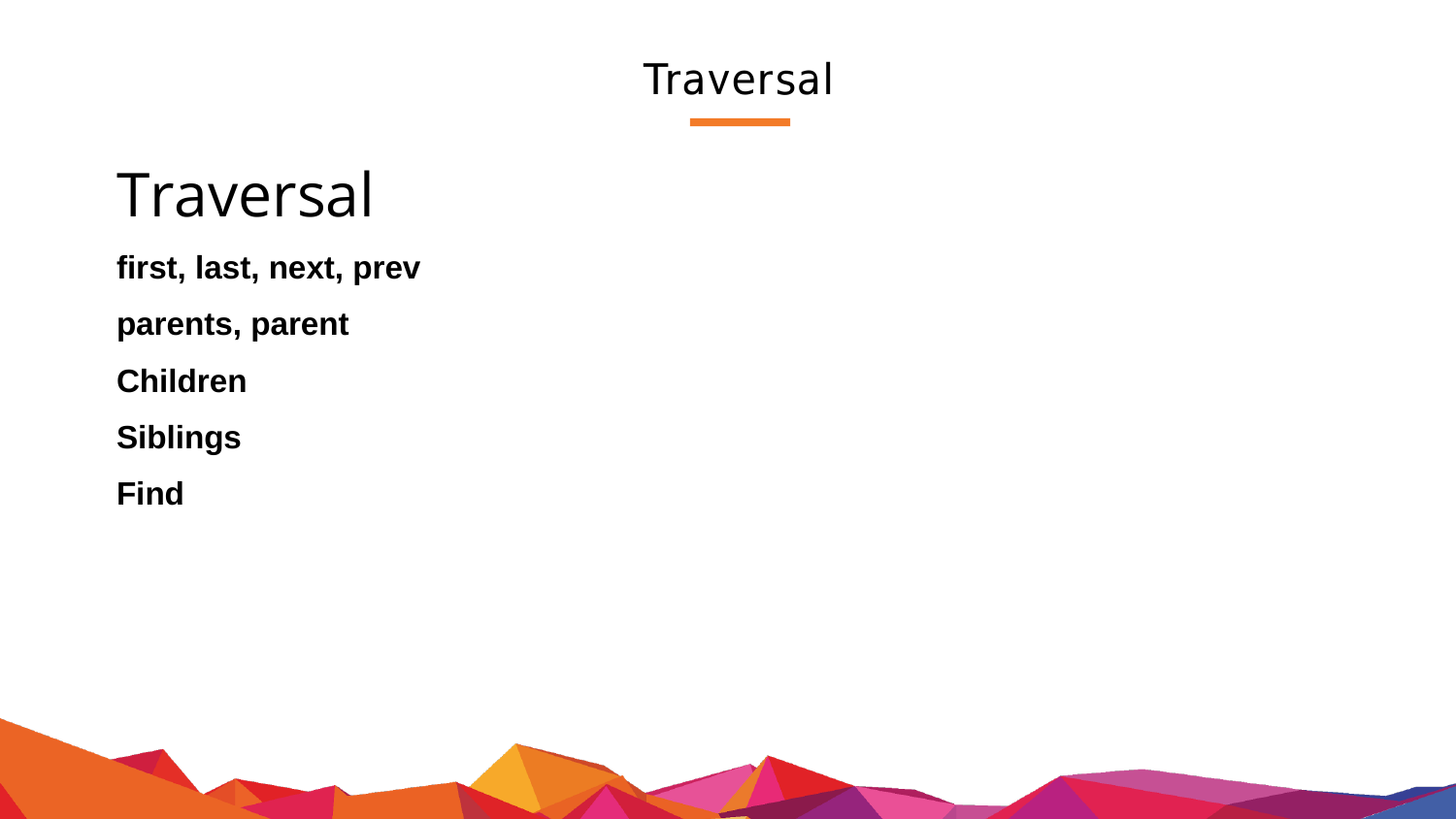

# Traversal
Traversal
first, last, next, prev
parents, parent
Children
Siblings
Find